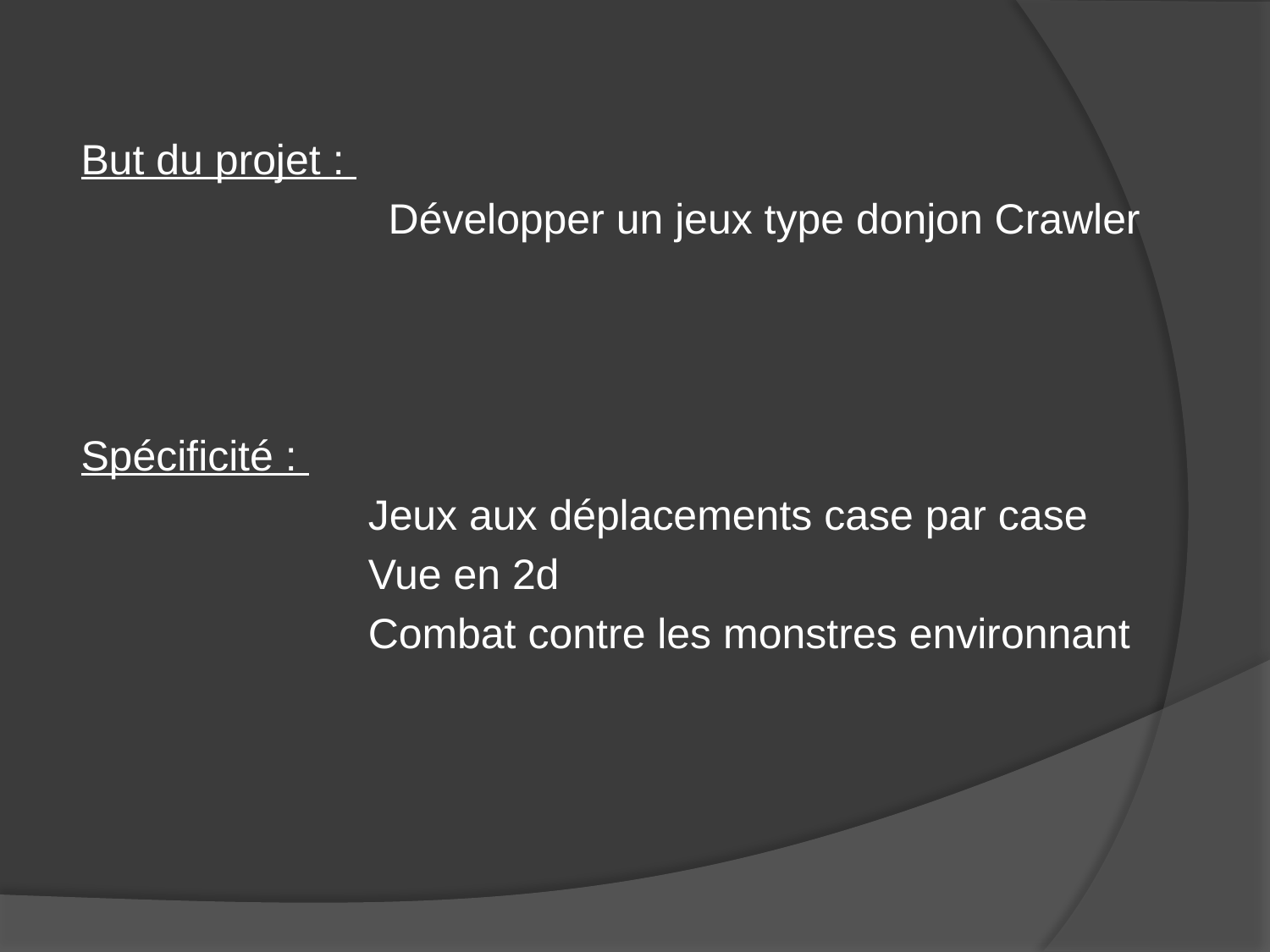

But du projet :
			Développer un jeux type donjon Crawler

Spécificité :
		         Jeux aux déplacements case par case
		         Vue en 2d
		         Combat contre les monstres environnant